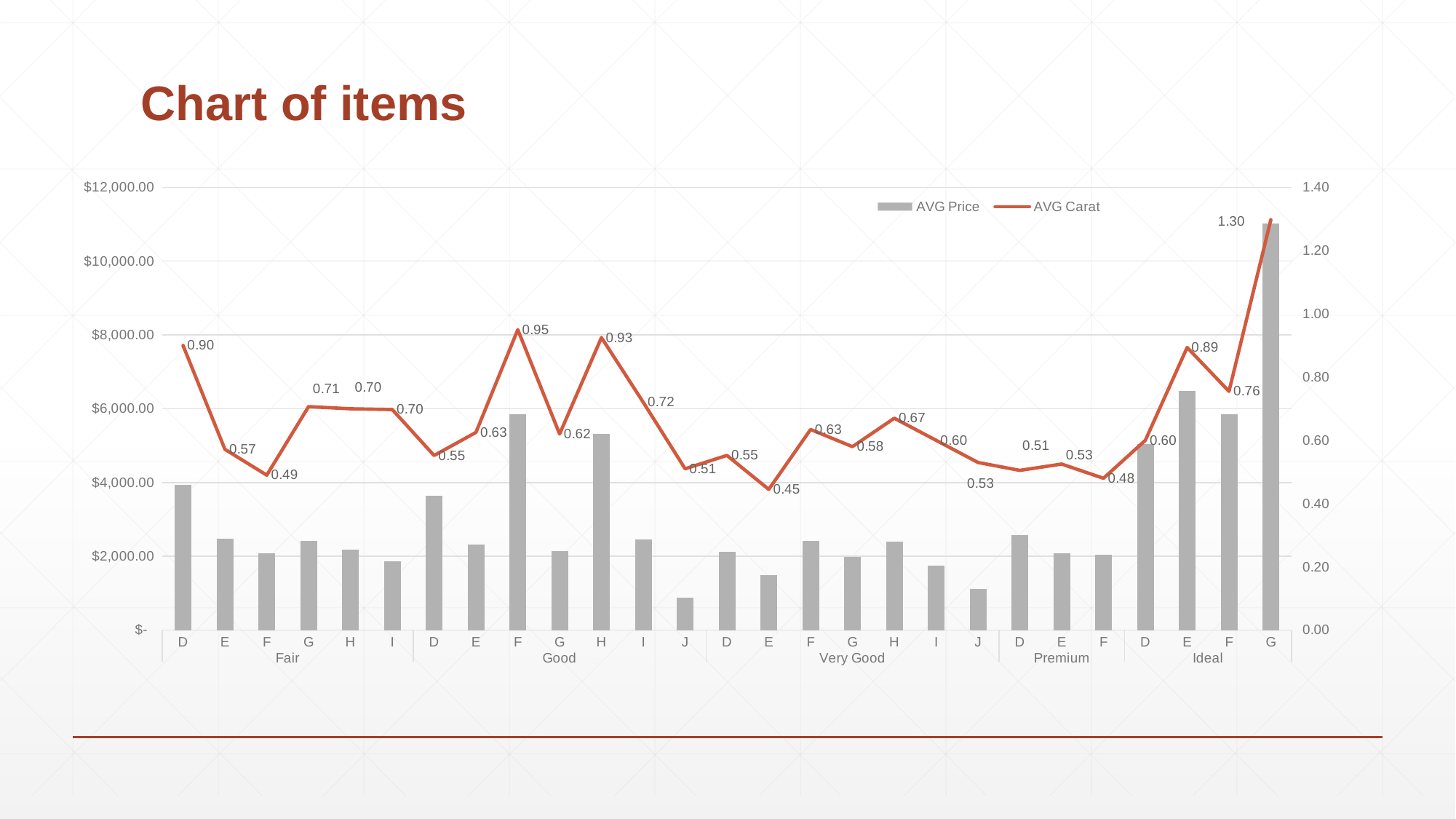

# Chart of items

### Chart

| Category | AVG Price | AVG Carat |
|---|---|---|
| D | 3931.0 | 0.9 |
| E | 2485.6666666666665 | 0.5716666666666667 |
| F | 2090.1111111111113 | 0.49 |
| G | 2415.8333333333335 | 0.7066666666666667 |
| H | 2179.25 | 0.7 |
| I | 1873.5 | 0.6975 |
| D | 3639.8 | 0.5519999999999999 |
| E | 2320.6666666666665 | 0.625 |
| F | 5851.0 | 0.95 |
| G | 2141.8333333333335 | 0.62 |
| H | 5327.5 | 0.925 |
| I | 2451.0 | 0.72 |
| J | 875.0 | 0.51 |
| D | 2120.0 | 0.5523076923076923 |
| E | 1484.125 | 0.445 |
| F | 2422.4285714285716 | 0.6342857142857143 |
| G | 1987.4 | 0.58 |
| H | 2404.285714285714 | 0.67 |
| I | 1740.6 | 0.6 |
| J | 1124.0 | 0.53 |
| D | 2580.0 | 0.505 |
| E | 2077.5 | 0.525 |
| F | 2038.5 | 0.48 |
| D | 5047.0 | 0.6 |
| E | 6479.875 | 0.89375 |
| F | 5851.5 | 0.755 |
| G | 11024.333333333334 | 1.2977777777777777 |